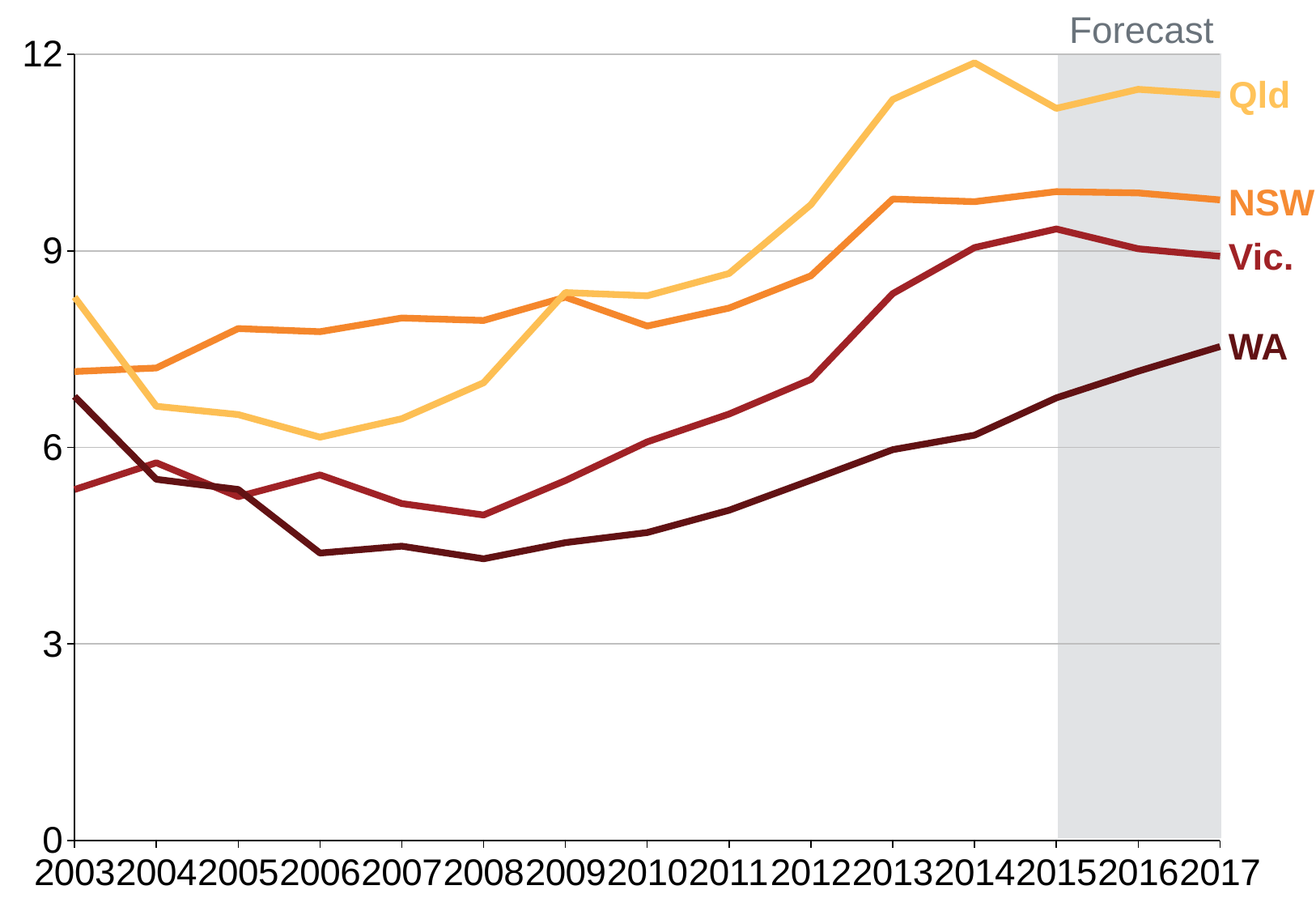

### Chart

| Category | VIC | NSW | QLD | WA |
|---|---|---|---|---|
| 2003 | 5.356414723653483 | 7.15830329914056 | 8.295067397422603 | 6.779373035426047 |
| 2004 | 5.765232406526412 | 7.2124704570199425 | 6.627270563972395 | 5.512428448208265 |
| 2005 | 5.247275775356245 | 7.813739286171166 | 6.501705246353675 | 5.357896217128393 |
| 2006 | 5.579882397097459 | 7.76610217197542 | 6.1560962637947085 | 4.386993274511013 |
| 2007 | 5.142464025683656 | 7.974499496700595 | 6.437996372959791 | 4.492579221821099 |
| 2008 | 4.96786288162828 | 7.9373445208078595 | 6.9869551384028 | 4.299346540815268 |
| 2009 | 5.493190785287004 | 8.292898991322554 | 8.363056636402941 | 4.546391752577319 |
| 2010 | 6.08500616799372 | 7.852222695639824 | 8.31382617231745 | 4.700406151599507 |
| 2011 | 6.5092228474591005 | 8.126837463250736 | 8.654098243439712 | 5.040561095149569 |
| 2012 | 7.038135416231568 | 8.619037843016491 | 9.705296781674576 | 5.499212089377349 |
| 2013 | 8.347365138758965 | 9.790432725381299 | 11.310278808184755 | 5.965909090909091 |
| 2014 | 9.049923004321691 | 9.750211752672877 | 11.869642097723663 | 6.1870040746300665 |
| 2015 | 9.333387205698157 | 9.904002677579834 | 11.174002146969846 | 6.755740229967403 |
| 2016 | 9.031231241154085 | 9.884136121839248 | 11.464562676029166 | 7.162695011143494 |
| 2017 | 8.916867397432767 | 9.777327079900283 | 11.3823888732262 | 7.539211809674444 |
Forecast

Qld
NSW
Vic.
WA